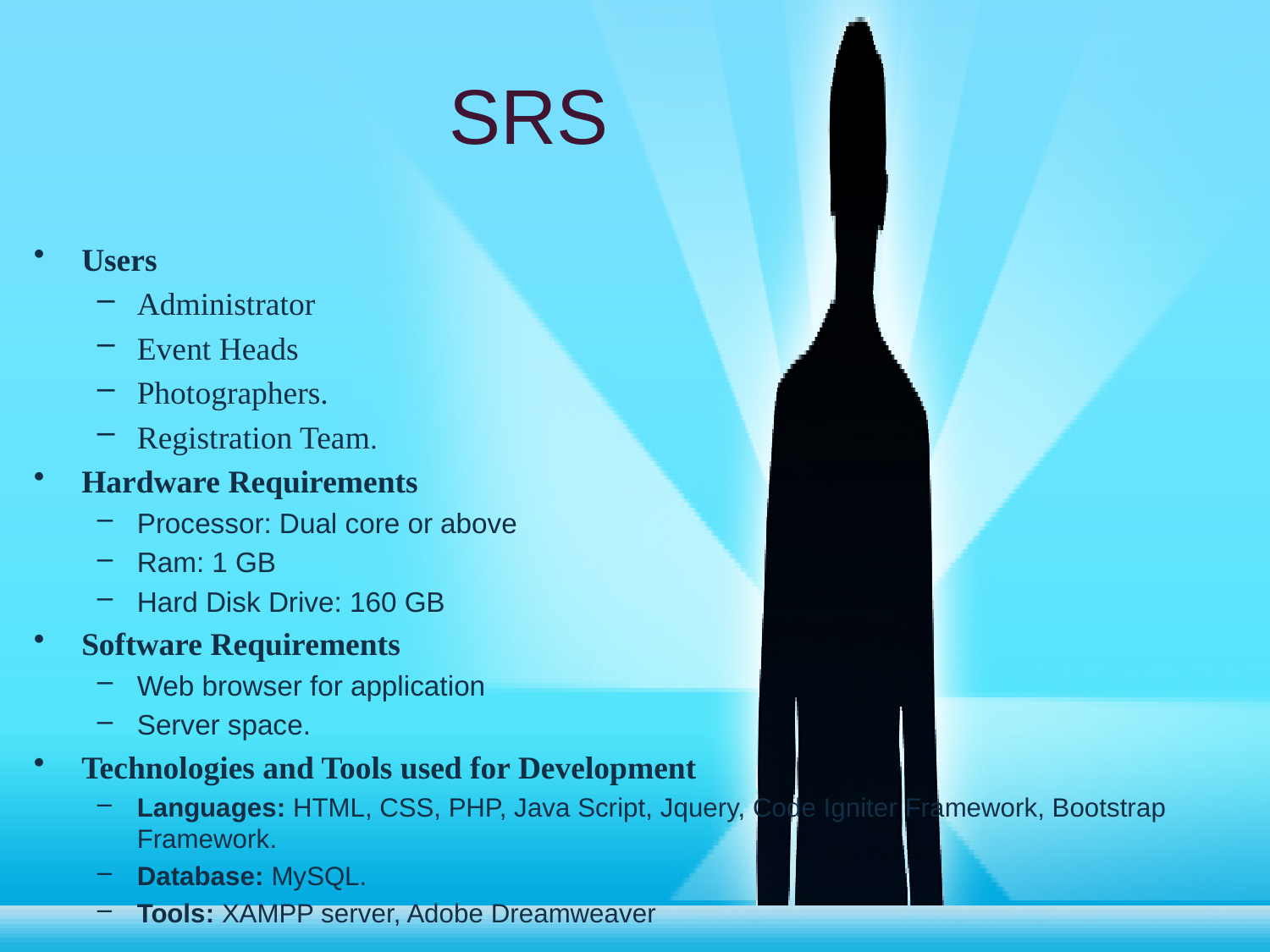

# SRS
Users
Administrator
Event Heads
Photographers.
Registration Team.
Hardware Requirements
Processor: Dual core or above
Ram: 1 GB
Hard Disk Drive: 160 GB
Software Requirements
Web browser for application
Server space.
Technologies and Tools used for Development
Languages: HTML, CSS, PHP, Java Script, Jquery, Code Igniter Framework, Bootstrap Framework.
Database: MySQL.
Tools: XAMPP server, Adobe Dreamweaver